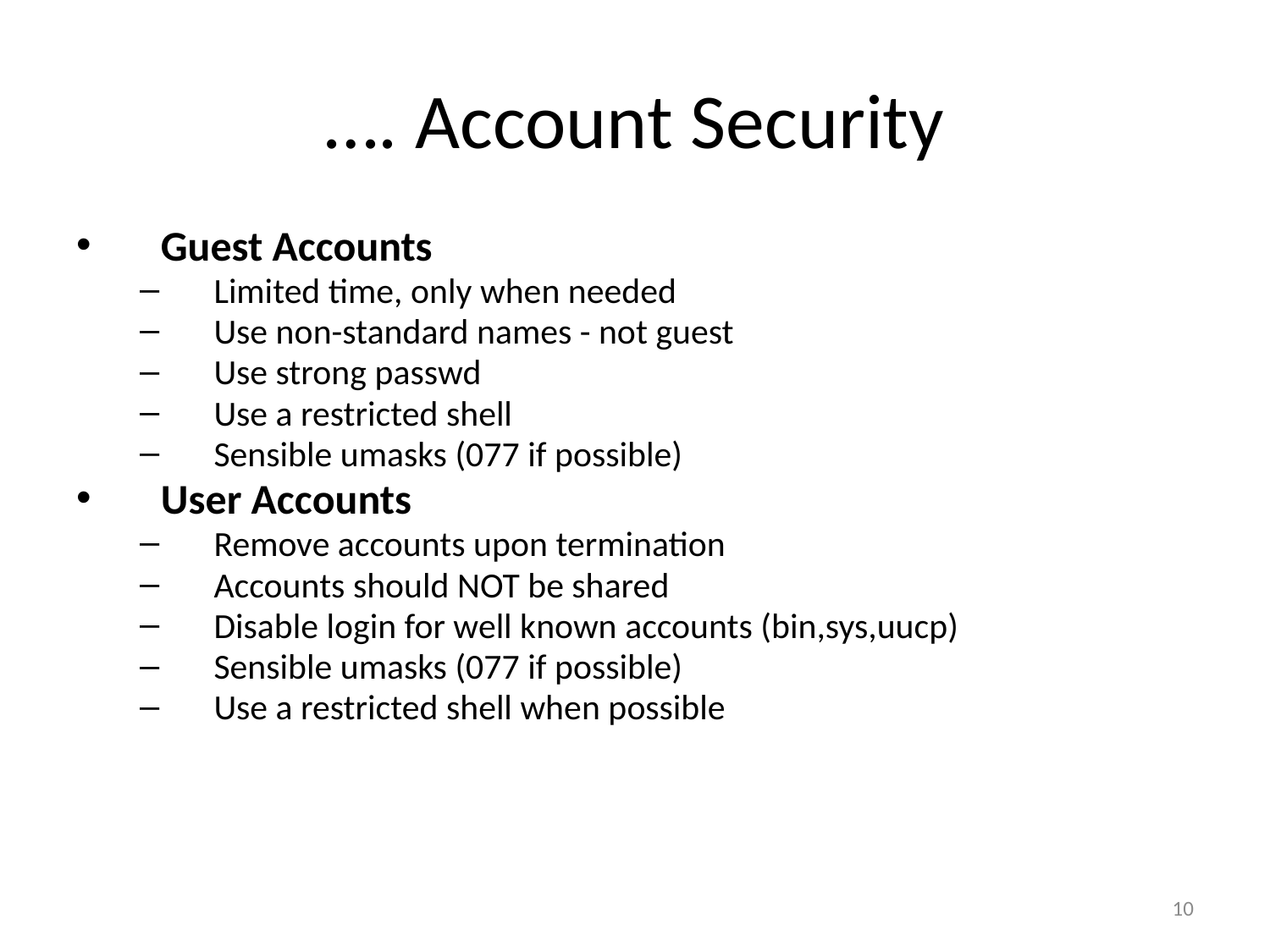

# …. Account Security
Guest Accounts
Limited time, only when needed
Use non-standard names - not guest
Use strong passwd
Use a restricted shell
Sensible umasks (077 if possible)
User Accounts
Remove accounts upon termination
Accounts should NOT be shared
Disable login for well known accounts (bin,sys,uucp)
Sensible umasks (077 if possible)
Use a restricted shell when possible

10